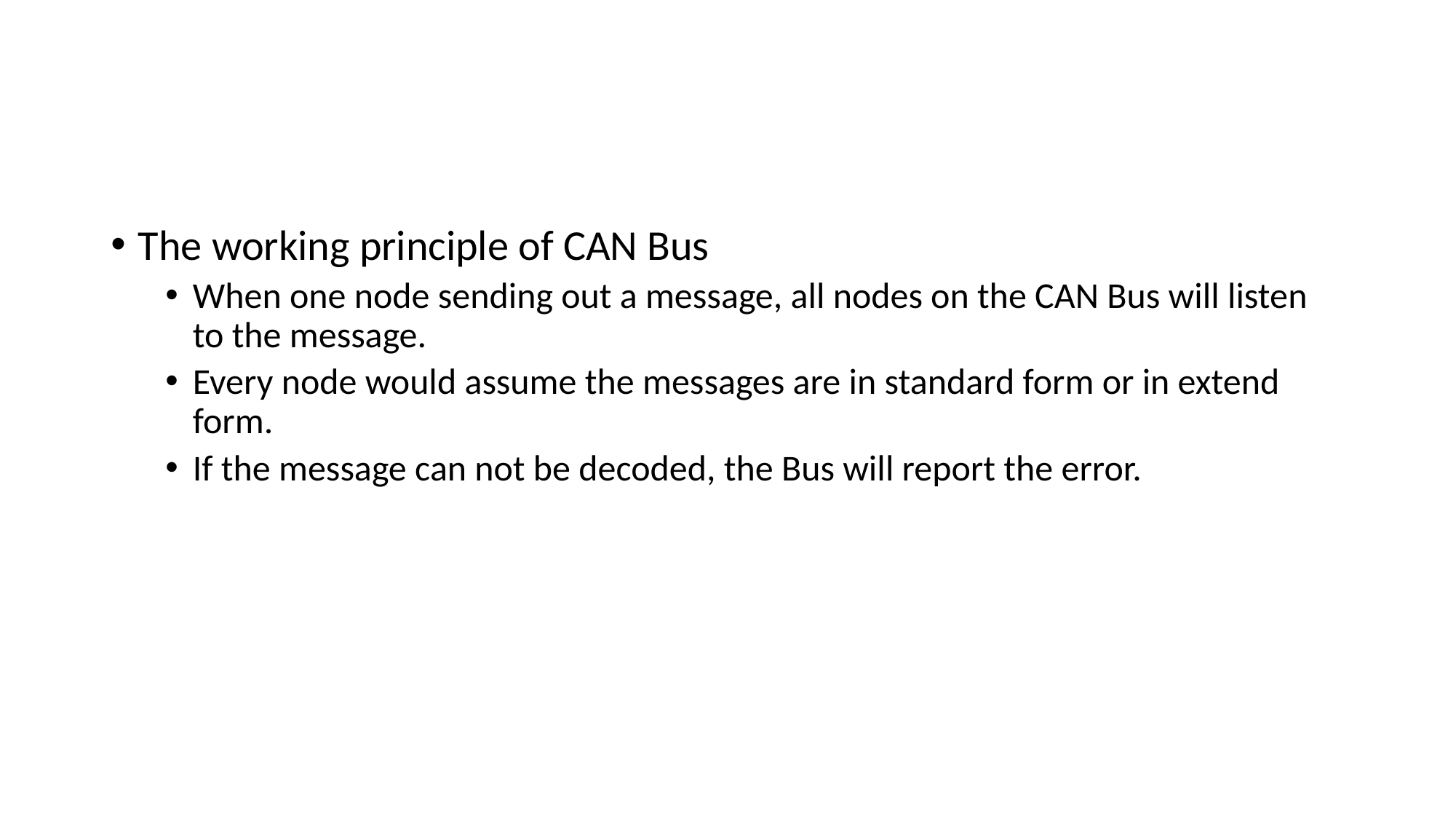

#
The working principle of CAN Bus
When one node sending out a message, all nodes on the CAN Bus will listen to the message.
Every node would assume the messages are in standard form or in extend form.
If the message can not be decoded, the Bus will report the error.